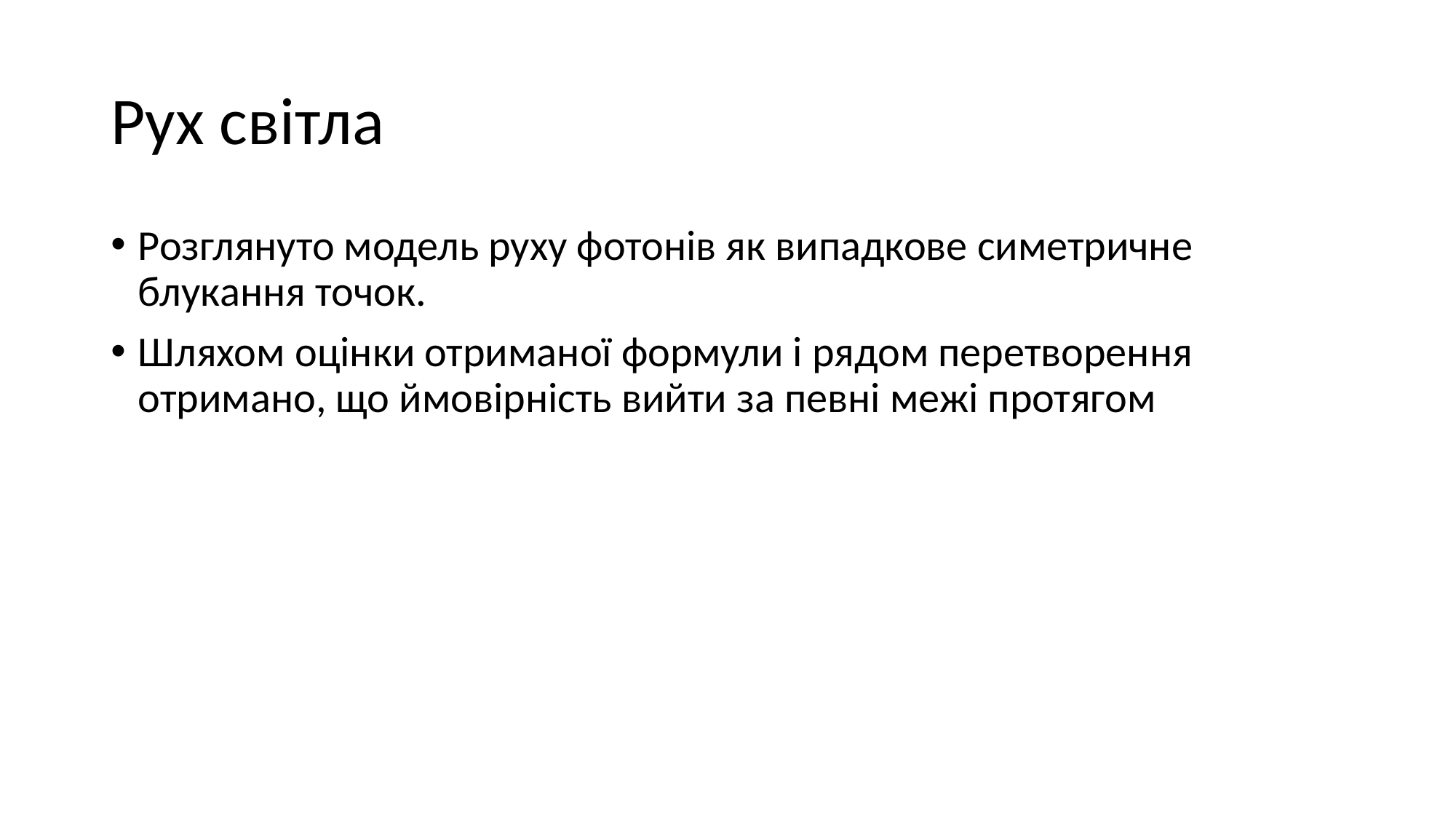

# Рух світла
Розглянуто модель руху фотонів як випадкове симетричне блукання точок.
Шляхом оцінки отриманої формули і рядом перетворення отримано, що ймовірність вийти за певні межі протягом